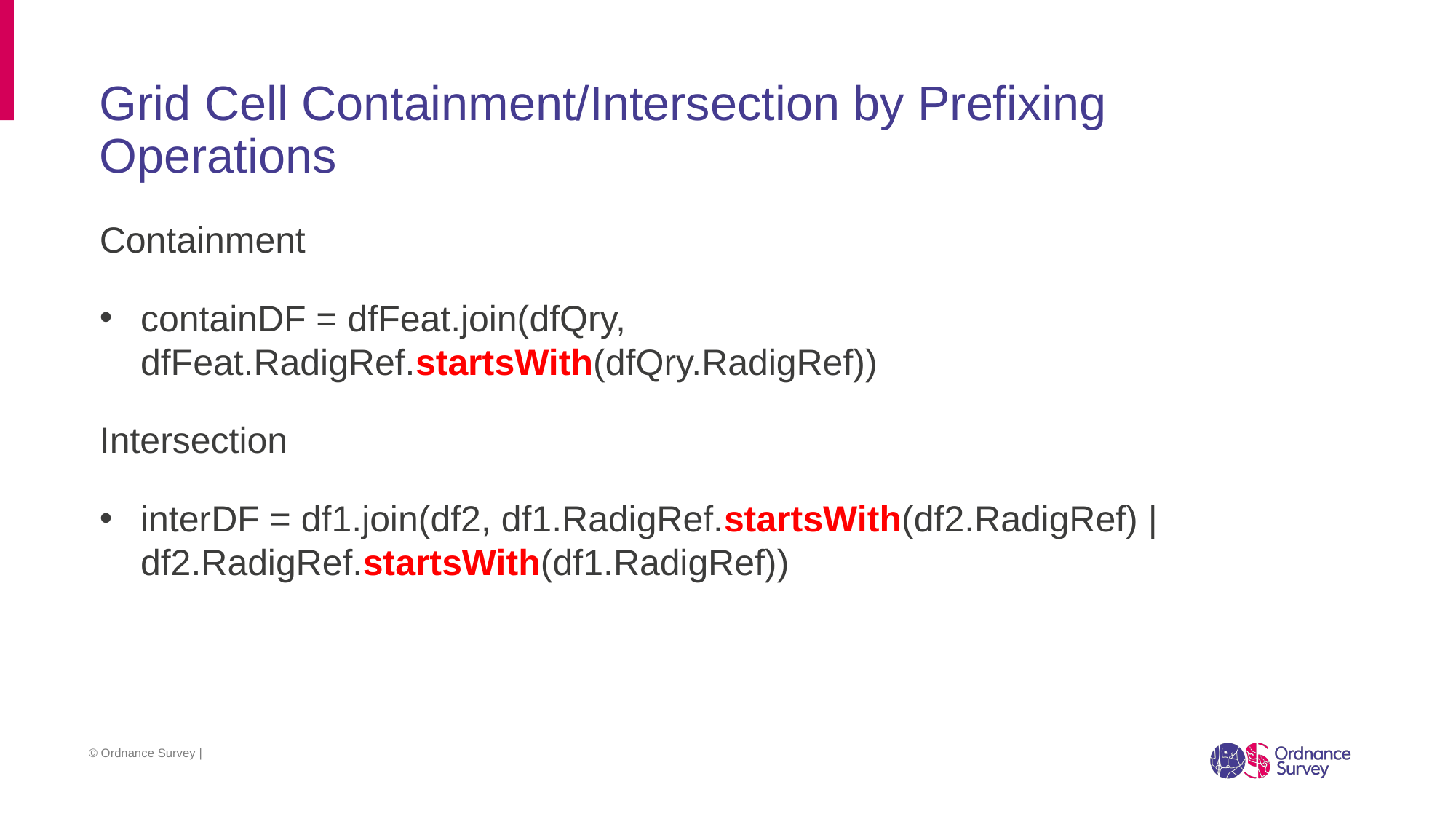

# Grid Cell Containment/Intersection by Prefixing Operations
Containment
containDF = dfFeat.join(dfQry, dfFeat.RadigRef.startsWith(dfQry.RadigRef))
Intersection
interDF = df1.join(df2, df1.RadigRef.startsWith(df2.RadigRef) | df2.RadigRef.startsWith(df1.RadigRef))